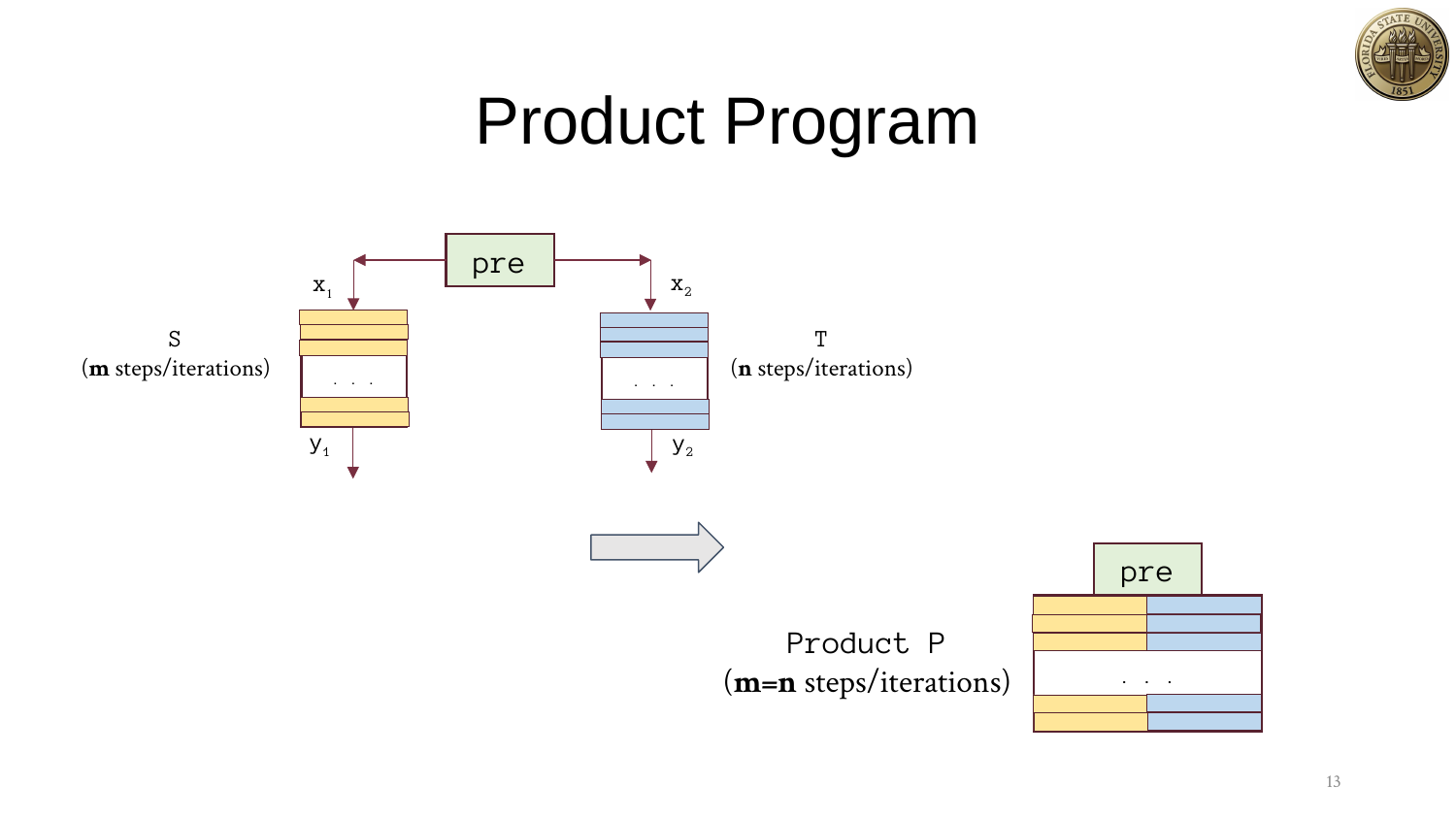

# Product Program
pre
x2
x1

. . .

. . .
S
(m steps/iterations)
T
(n steps/iterations)

y1
y2

pre
. . .

Product P
(m=n steps/iterations)

13